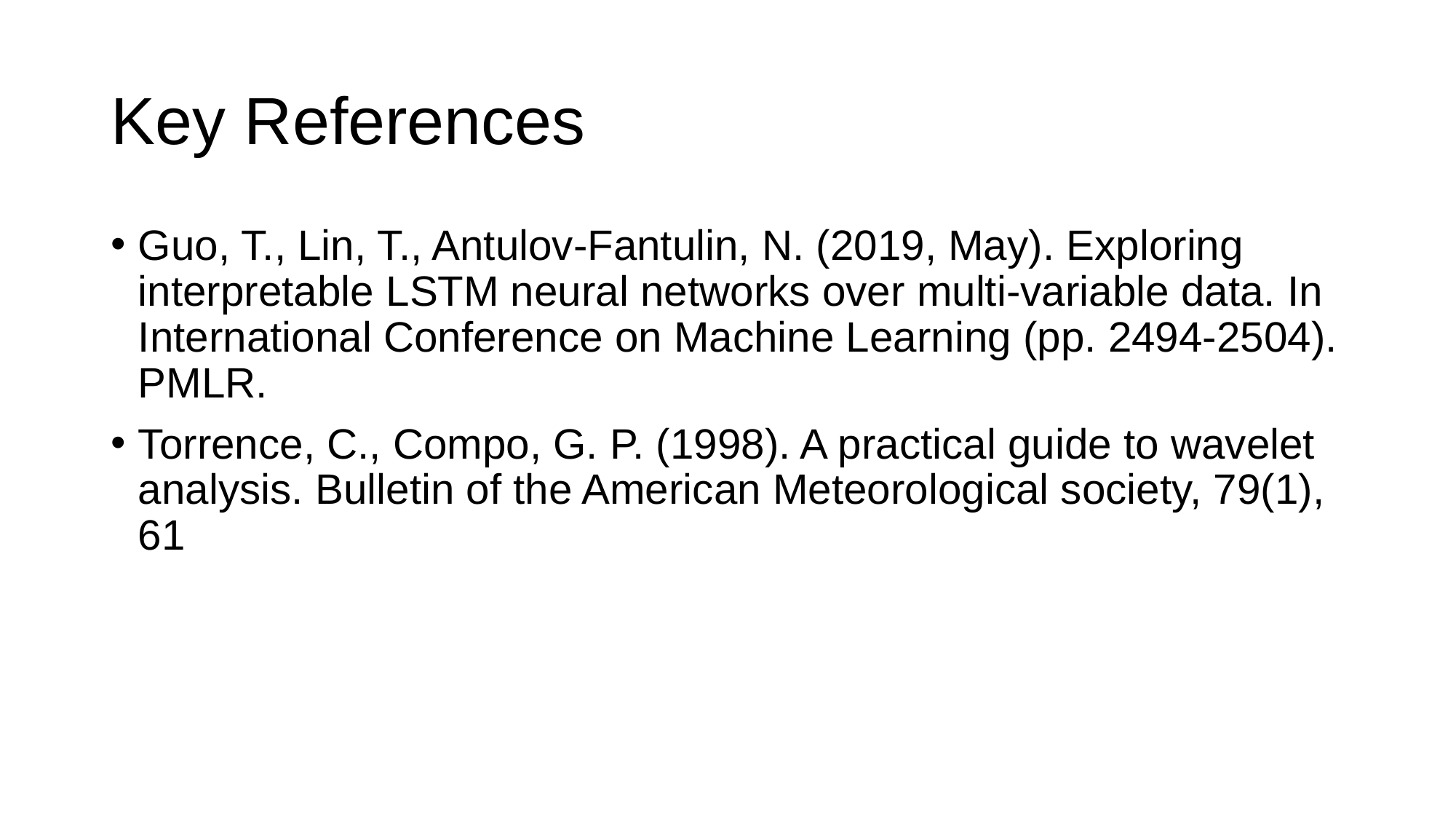

# Key References
Guo, T., Lin, T., Antulov-Fantulin, N. (2019, May). Exploring interpretable LSTM neural networks over multi-variable data. In International Conference on Machine Learning (pp. 2494-2504). PMLR.
Torrence, C., Compo, G. P. (1998). A practical guide to wavelet analysis. Bulletin of the American Meteorological society, 79(1), 61